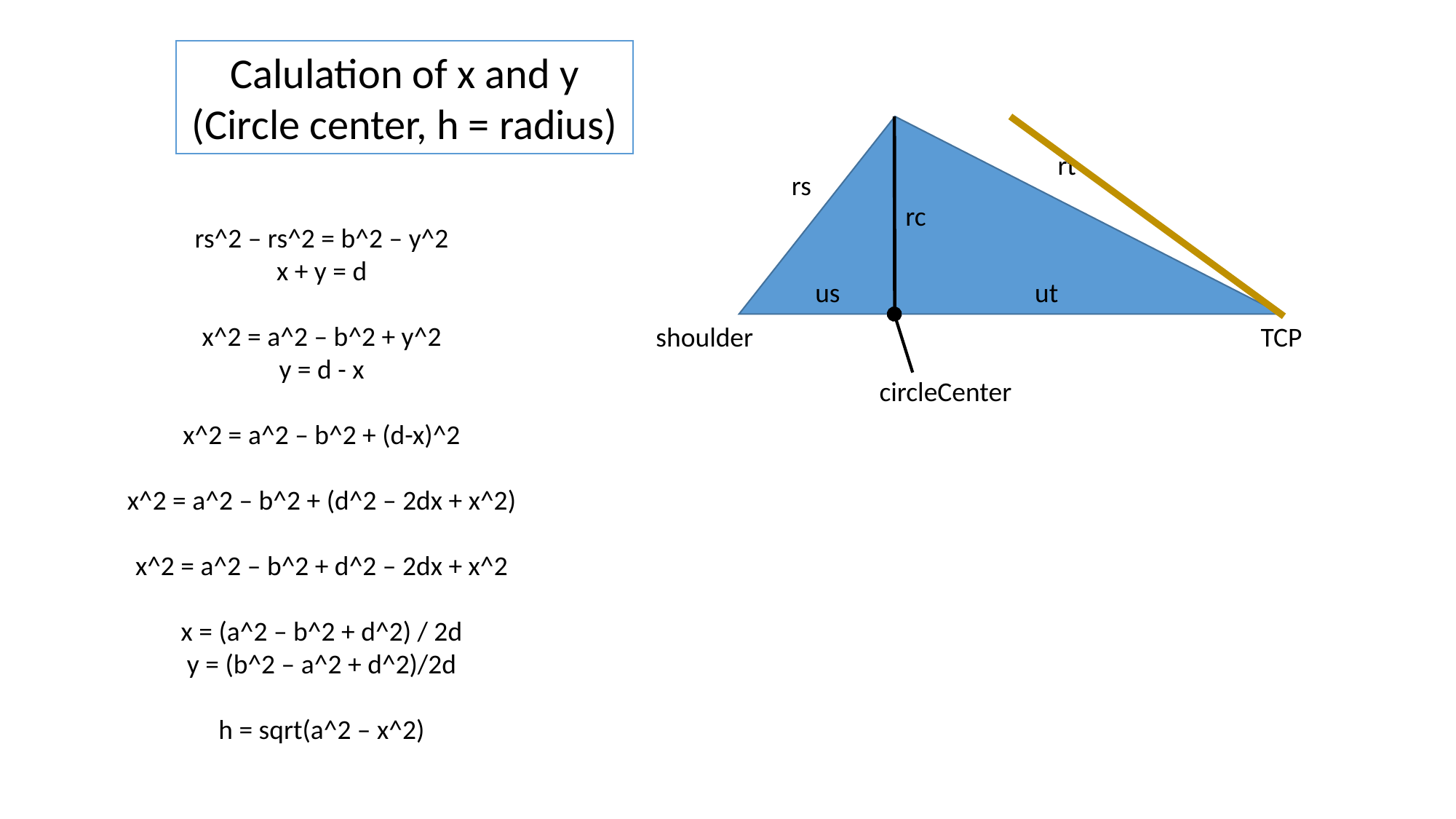

Calulation of x and y (Circle center, h = radius)

rt
rs
rc
rs^2 – rs^2 = b^2 – y^2
x + y = d

x^2 = a^2 – b^2 + y^2
y = d - x

x^2 = a^2 – b^2 + (d-x)^2

x^2 = a^2 – b^2 + (d^2 – 2dx + x^2)

x^2 = a^2 – b^2 + d^2 – 2dx + x^2

x = (a^2 – b^2 + d^2) / 2d
y = (b^2 – a^2 + d^2)/2d

h = sqrt(a^2 – x^2)
us
ut
shoulder
TCP
circleCenter